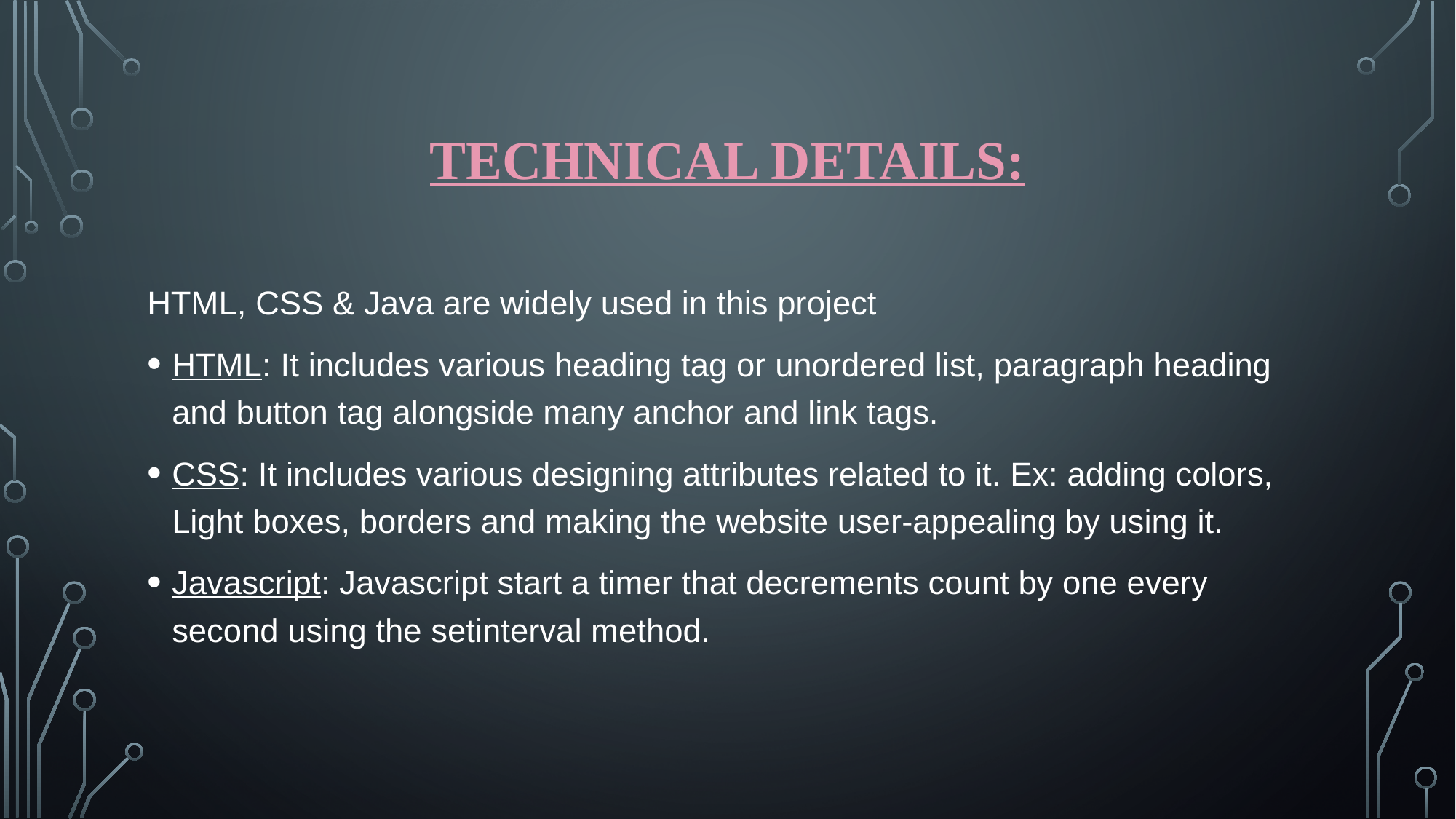

# Technical details:
HTML, CSS & Java are widely used in this project
HTML: It includes various heading tag or unordered list, paragraph heading and button tag alongside many anchor and link tags.
CSS: It includes various designing attributes related to it. Ex: adding colors, Light boxes, borders and making the website user-appealing by using it.
Javascript: Javascript start a timer that decrements count by one every second using the setinterval method.